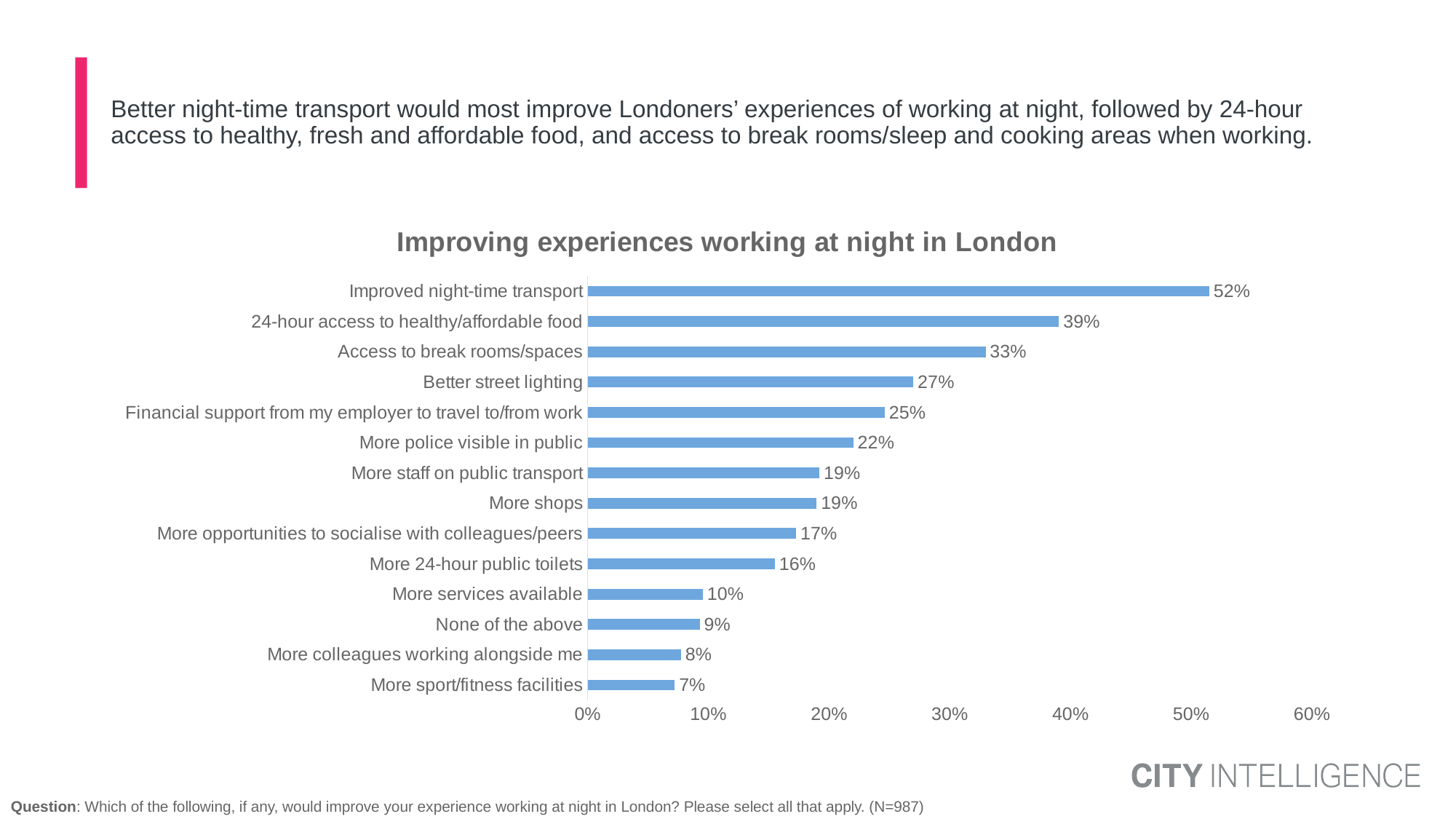

# Better night-time transport would most improve Londoners’ experiences of working at night, followed by 24-hour access to healthy, fresh and affordable food, and access to break rooms/sleep and cooking areas when working.

### Chart: Improving experiences working at night in London

| Category | TOTAL |
|---|---|
| More sport/fitness facilities | 0.07221021111451083 |
| More colleagues working alongside me | 0.07740388153163792 |
| None of the above | 0.09295711495268495 |
| More services available | 0.09547662414821977 |
| More 24-hour public toilets | 0.1551772447842155 |
| More opportunities to socialise with colleagues/peers | 0.1728384682246804 |
| More shops | 0.1897629102083845 |
| More staff on public transport | 0.1920930849583251 |
| More police visible in public | 0.2202349600740661 |
| Financial support from my employer to travel to/from work | 0.2461667256955279 |
| Better street lighting | 0.2699528147561371 |
| Access to break rooms/spaces | 0.3298116027215663 |
| 24-hour access to healthy/affordable food | 0.3906066014696962 |
| Improved night-time transport | 0.5150950428084128 |
Question: Which of the following, if any, would improve your experience working at night in London? Please select all that apply. (N=987)